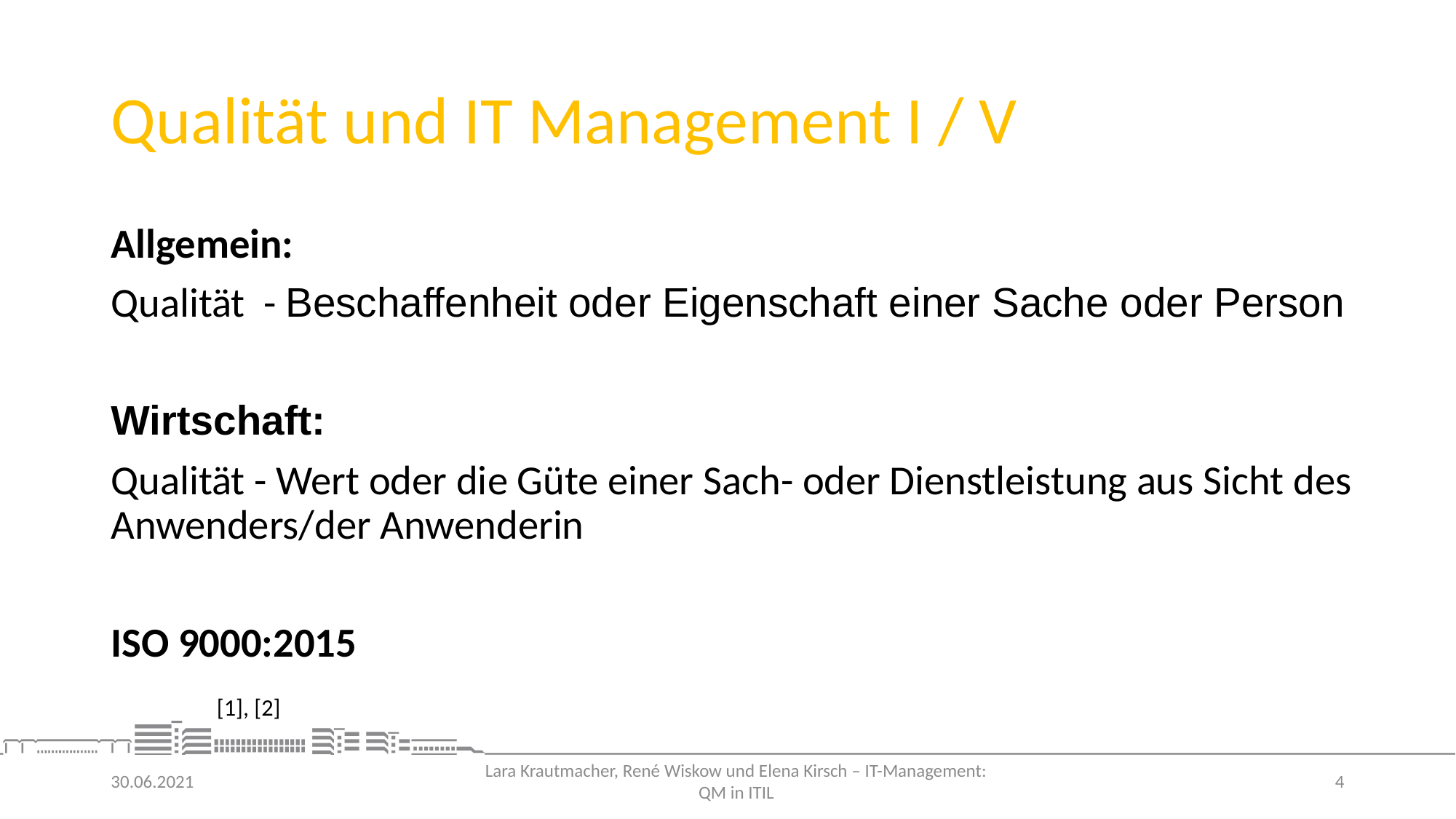

# Qualität und IT Management I / V
Allgemein:
Qualität  - Beschaffenheit oder Eigenschaft einer Sache oder Person

Wirtschaft:
Qualität - Wert oder die Güte einer Sach- oder Dienstleistung aus Sicht des Anwenders/der Anwenderin

ISO 9000:2015
											[1], [2]
30.06.2021
4